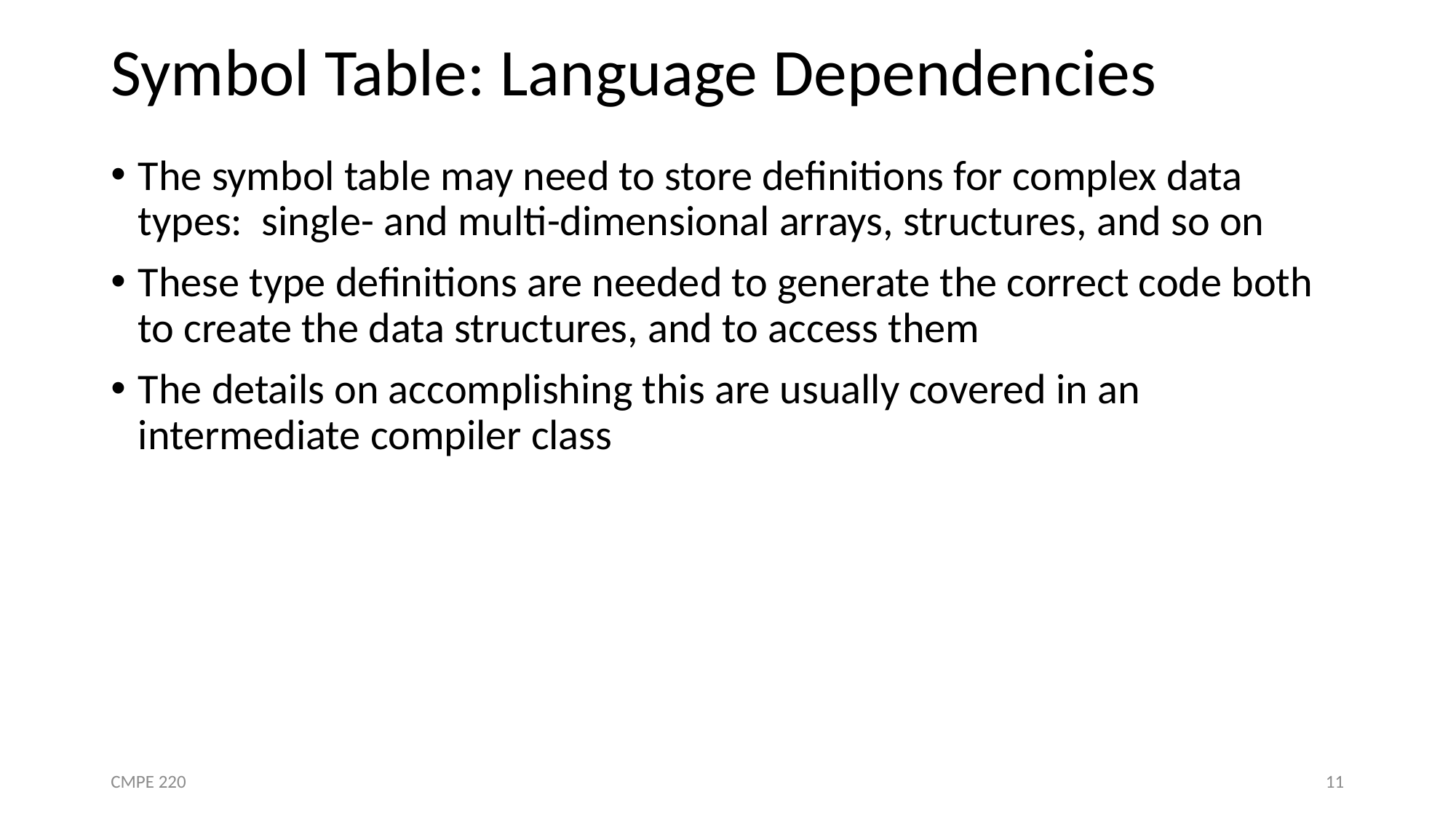

# Symbol Table: Language Dependencies
The symbol table may need to store definitions for complex data types:  single- and multi-dimensional arrays, structures, and so on
These type definitions are needed to generate the correct code both to create the data structures, and to access them
The details on accomplishing this are usually covered in an intermediate compiler class
CMPE 220
11